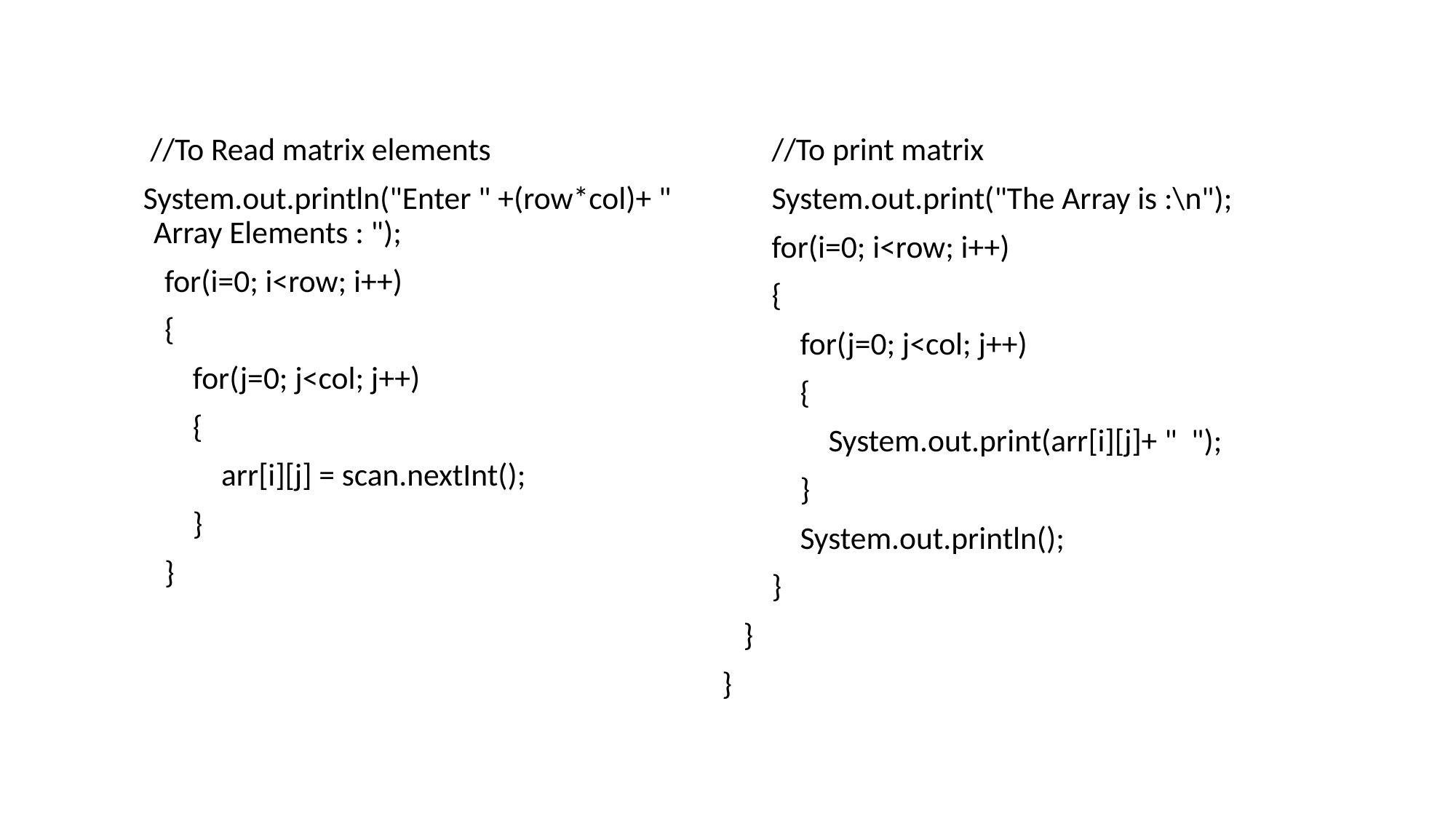

//To Read matrix elements
    System.out.println("Enter " +(row*col)+ " Array Elements : ");
       for(i=0; i<row; i++)
       {
           for(j=0; j<col; j++)
           {
               arr[i][j] = scan.nextInt();
           }
       }

       //To print matrix
       System.out.print("The Array is :\n");
       for(i=0; i<row; i++)
       {
           for(j=0; j<col; j++)
           {
               System.out.print(arr[i][j]+ "  ");
           }
           System.out.println();
       }
   }
}